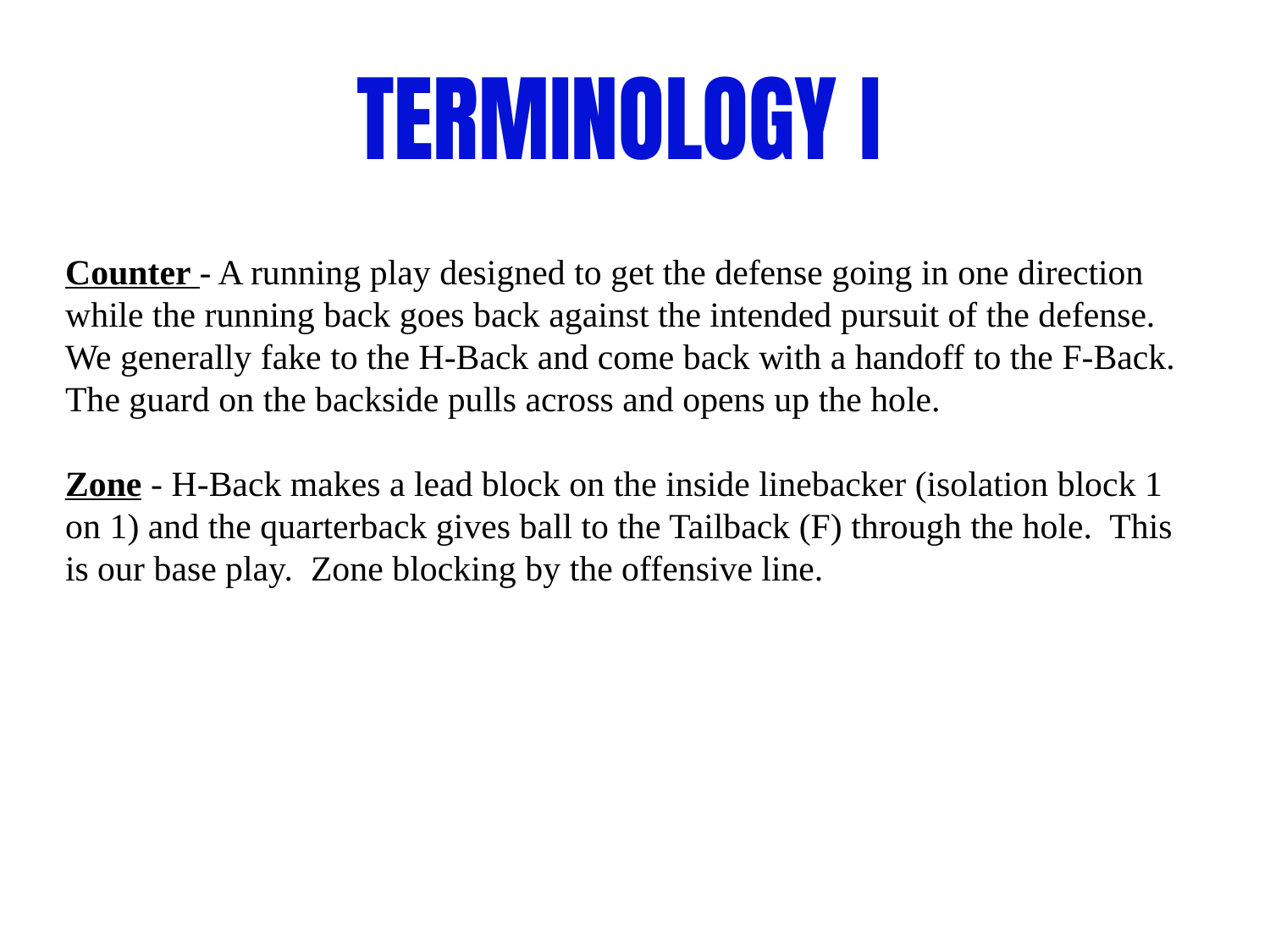

TERMINOLOGY I

Counter - A running play designed to get the defense going in one direction while the running back goes back against the intended pursuit of the defense.  We generally fake to the H-Back and come back with a handoff to the F-Back.  The guard on the backside pulls across and opens up the hole.

Zone - H-Back makes a lead block on the inside linebacker (isolation block 1 on 1) and the quarterback gives ball to the Tailback (F) through the hole.  This is our base play.  Zone blocking by the offensive line.